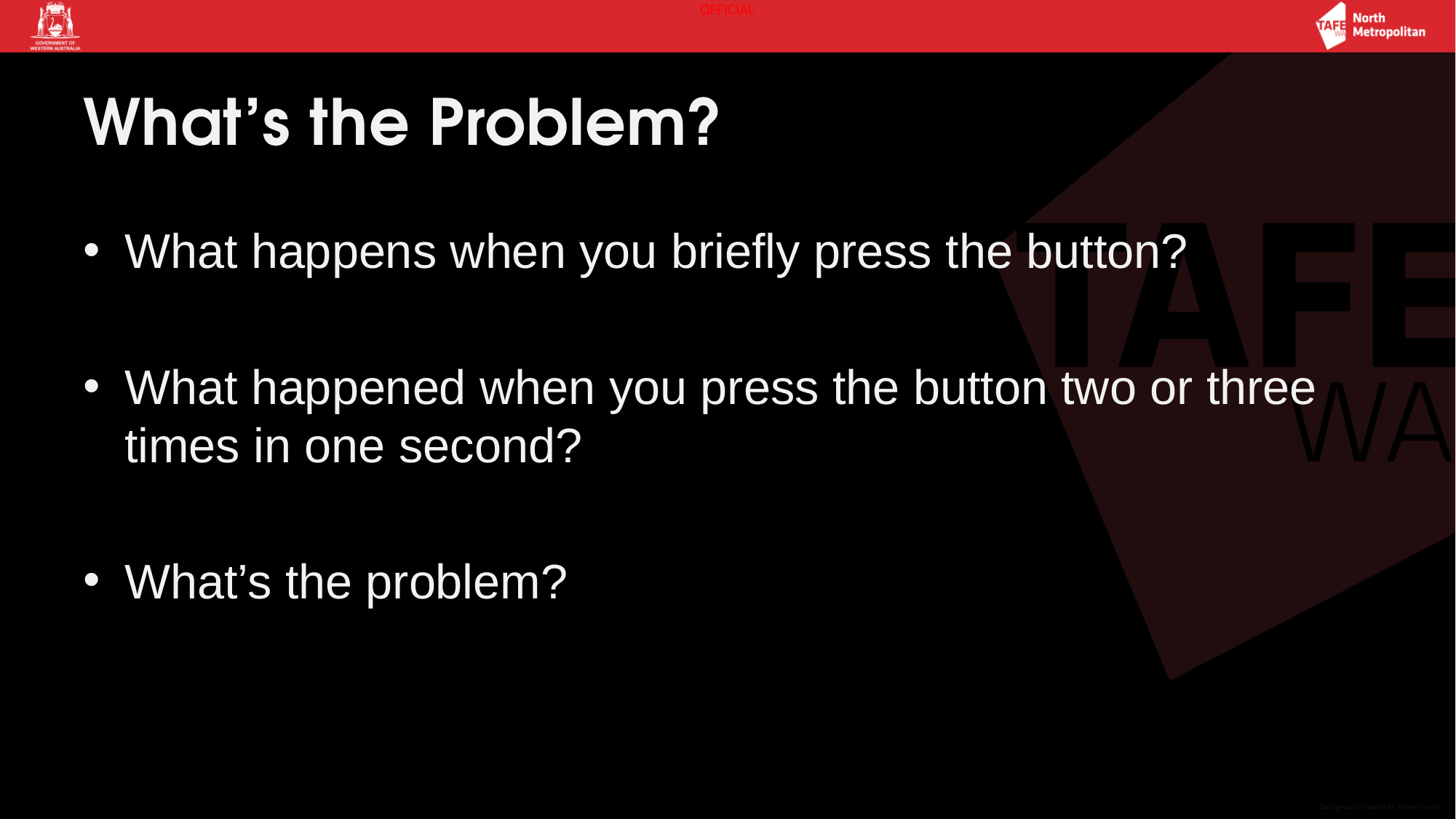

# What’s the Problem?
What happens when you briefly press the button?

What happened when you press the button two or three times in one second?

What’s the problem?